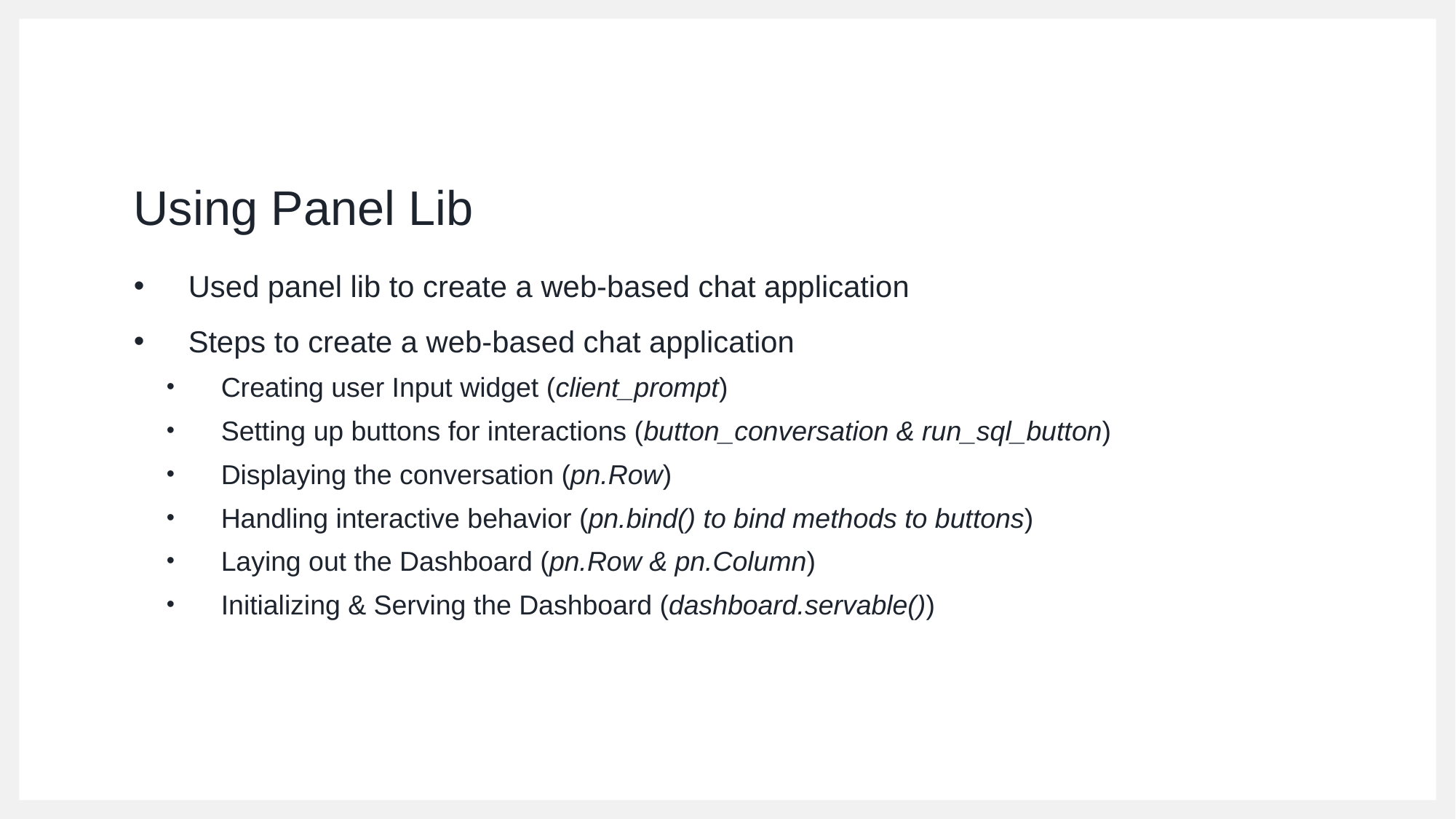

# Using Panel Lib
Used panel lib to create a web-based chat application
Steps to create a web-based chat application
Creating user Input widget (client_prompt)
Setting up buttons for interactions (button_conversation & run_sql_button)
Displaying the conversation (pn.Row)
Handling interactive behavior (pn.bind() to bind methods to buttons)
Laying out the Dashboard (pn.Row & pn.Column)
Initializing & Serving the Dashboard (dashboard.servable())